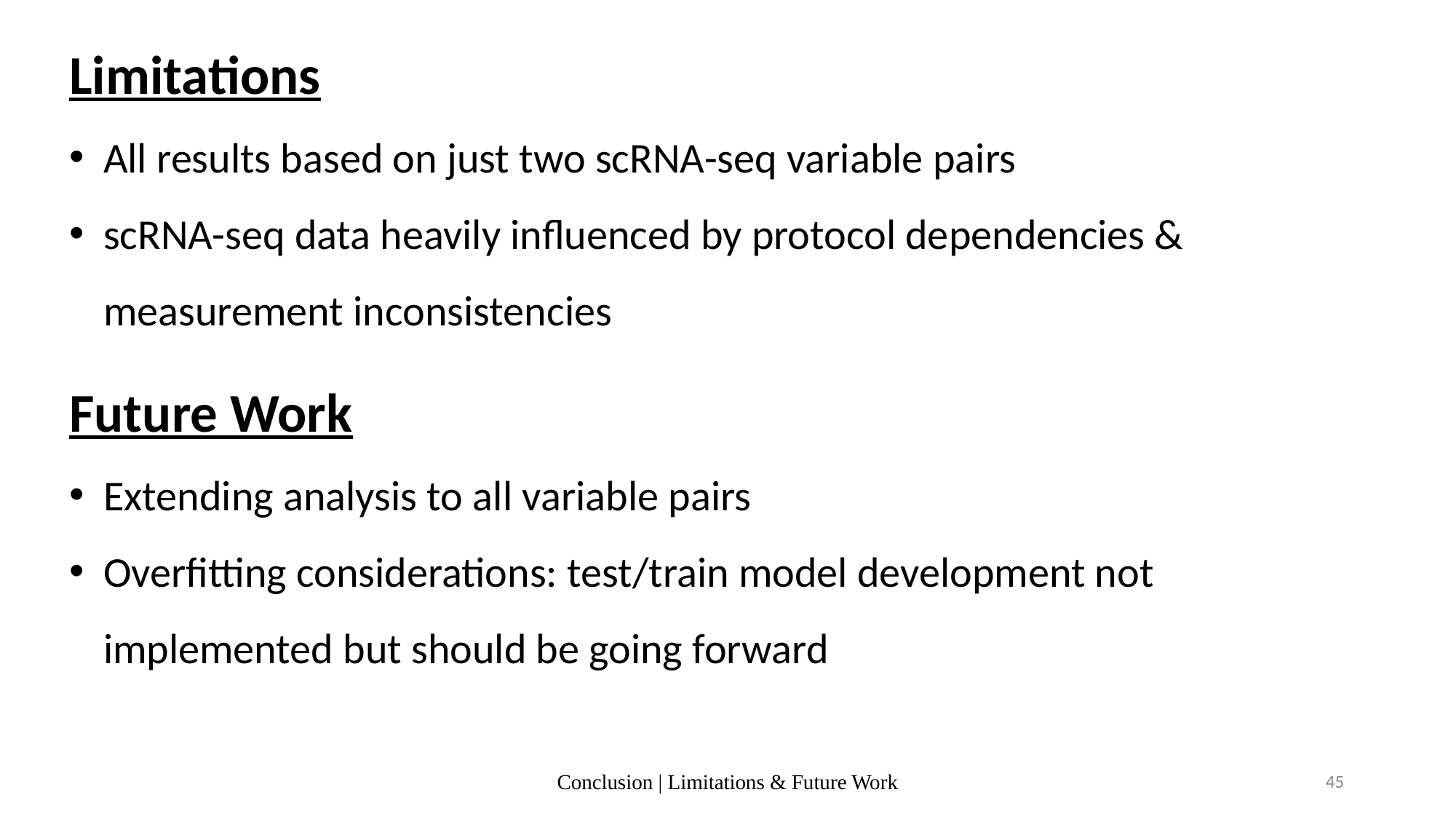

Limitations
All results based on just two scRNA-seq variable pairs
scRNA-seq data heavily influenced by protocol dependencies & measurement inconsistencies
Future Work
Extending analysis to all variable pairs
Overfitting considerations: test/train model development not implemented but should be going forward
Conclusion | Limitations & Future Work
45